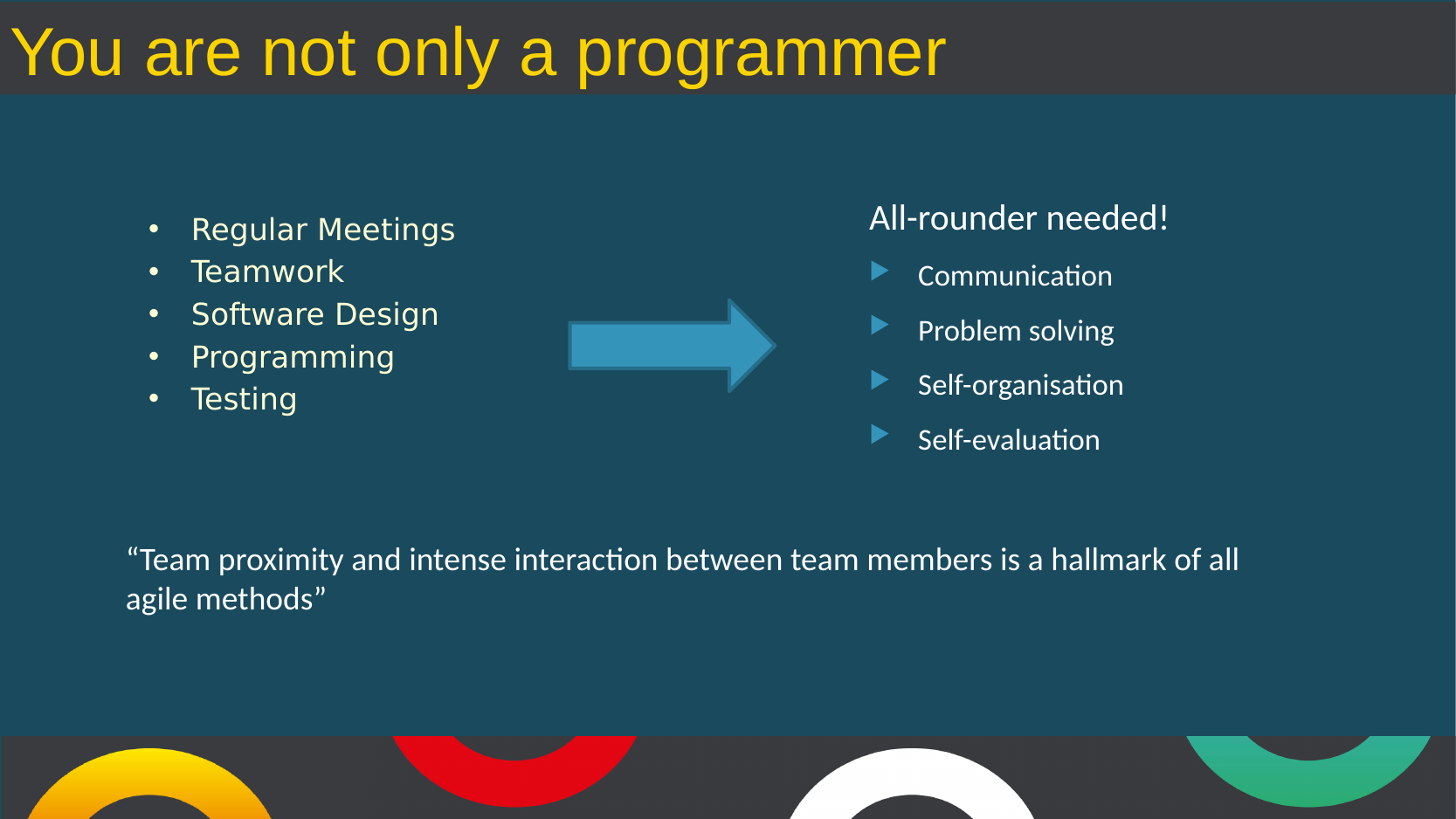

# You are not only a programmer
All-rounder needed!
Communication
Problem solving
Self-organisation
Self-evaluation

Regular Meetings
Teamwork
Software Design
Programming
Testing

“Team proximity and intense interaction between team members is a hallmark of all
agile methods”